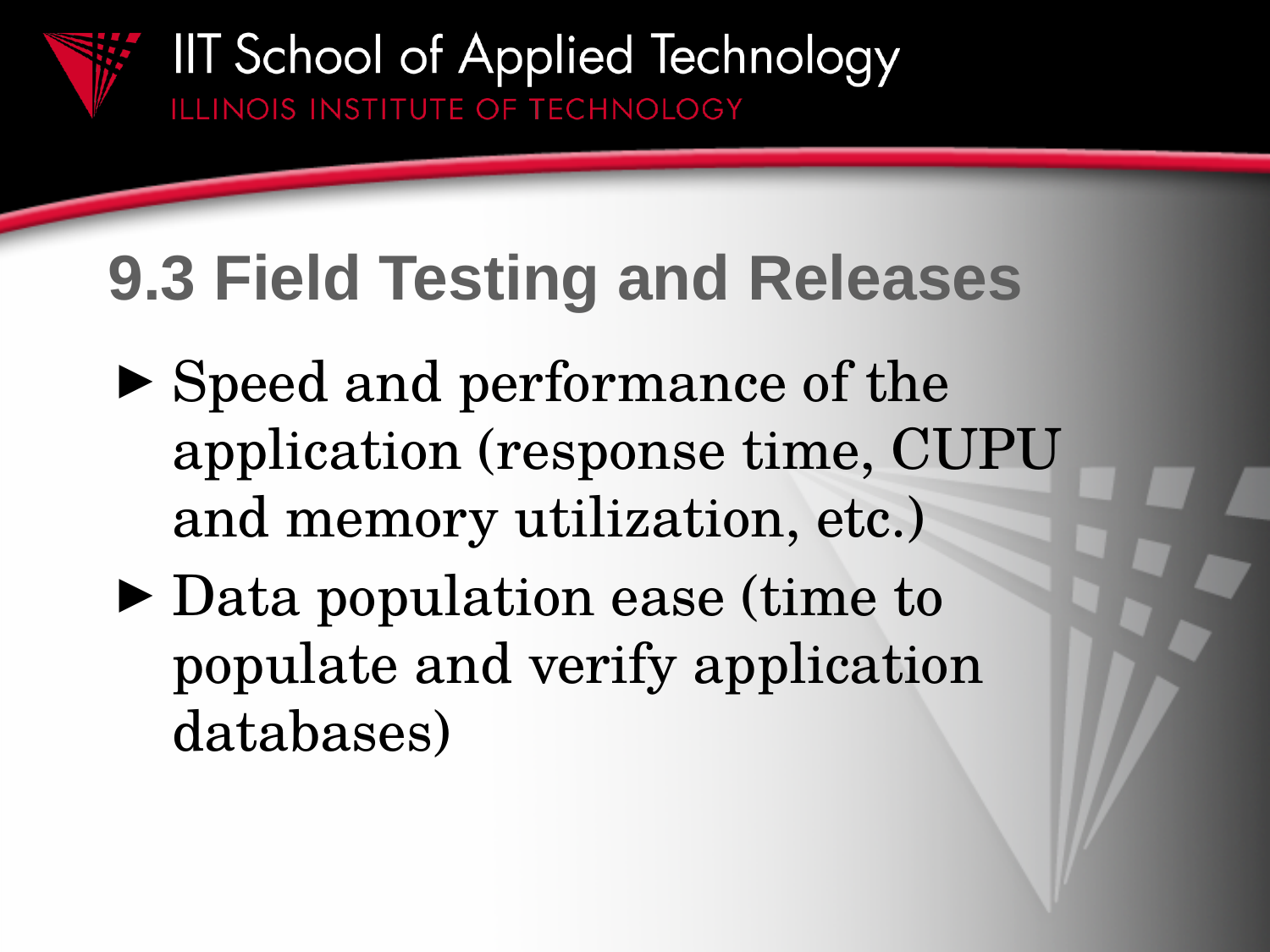

# 9.3 Field Testing and Releases
Speed and performance of the application (response time, CUPU and memory utilization, etc.)
Data population ease (time to populate and verify application databases)